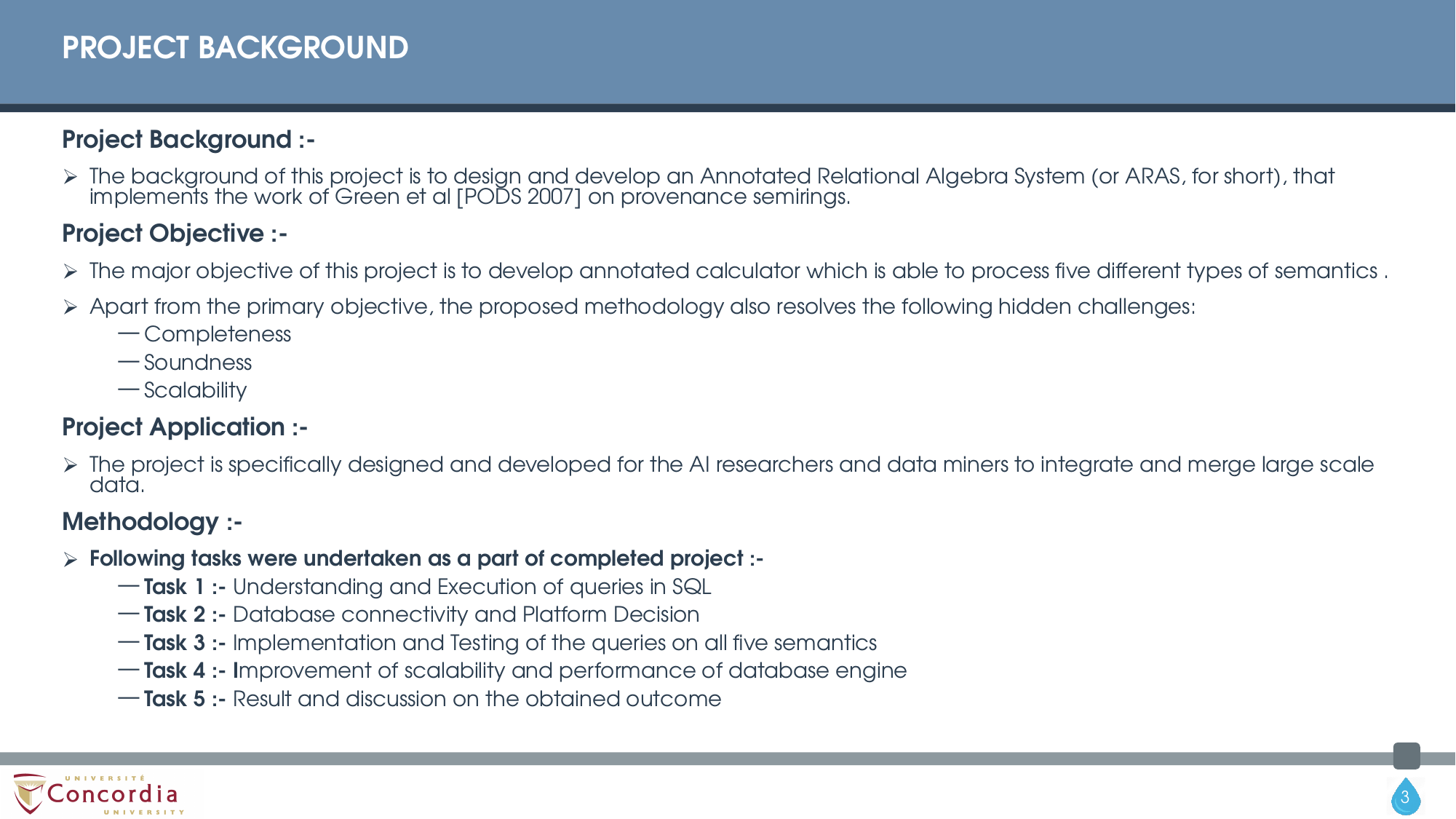

# PROJECT BACKGROUND
Project Background :-
The background of this project is to design and develop an Annotated Relational Algebra System (or ARAS, for short), that implements the work of Green et al [PODS 2007] on provenance semirings.
Project Objective :-
The major objective of this project is to develop annotated calculator which is able to process five different types of semantics .
Apart from the primary objective, the proposed methodology also resolves the following hidden challenges:
Completeness
Soundness
Scalability
Project Application :-
The project is specifically designed and developed for the AI researchers and data miners to integrate and merge large scale data.
Methodology :-
Following tasks were undertaken as a part of completed project :-
Task 1 :- Understanding and Execution of queries in SQL
Task 2 :- Database connectivity and Platform Decision
Task 3 :- Implementation and Testing of the queries on all five semantics
Task 4 :- Improvement of scalability and performance of database engine
Task 5 :- Result and discussion on the obtained outcome
3